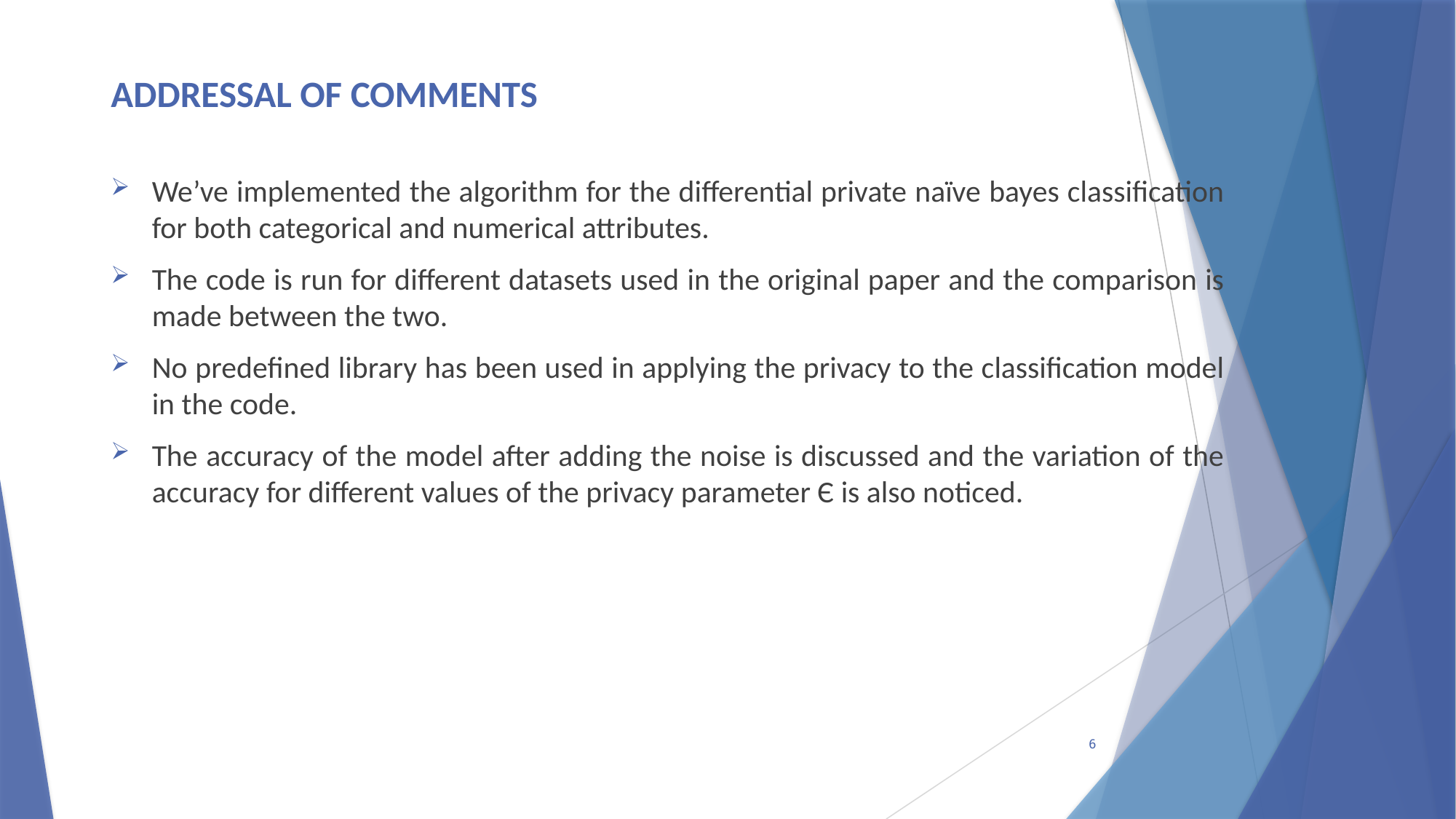

# Addressal of Comments
We’ve implemented the algorithm for the differential private naïve bayes classification for both categorical and numerical attributes.
The code is run for different datasets used in the original paper and the comparison is made between the two.
No predefined library has been used in applying the privacy to the classification model in the code.
The accuracy of the model after adding the noise is discussed and the variation of the accuracy for different values of the privacy parameter Є is also noticed.

6